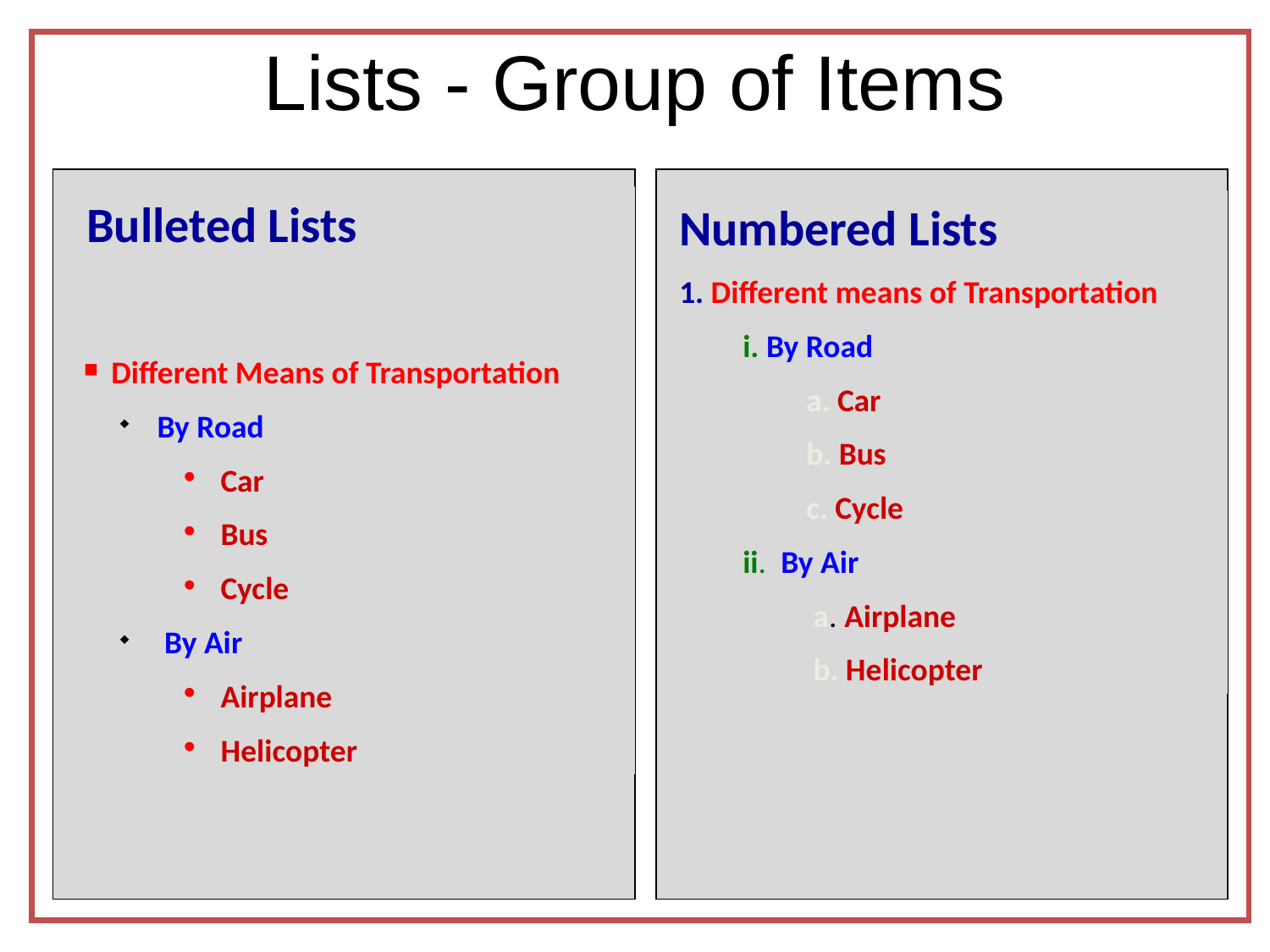

# Lists - Group of Items

Bulleted Lists

  Different Means of Transportation
 By Road
 Car
 Bus
 Cycle
  By Air
 Airplane
 Helicopter
Numbered Lists
1. Different means of Transportation
i. By Road
a. Car
b. Bus
c. Cycle
ii.  By Air
 a. Airplane
 b. Helicopter